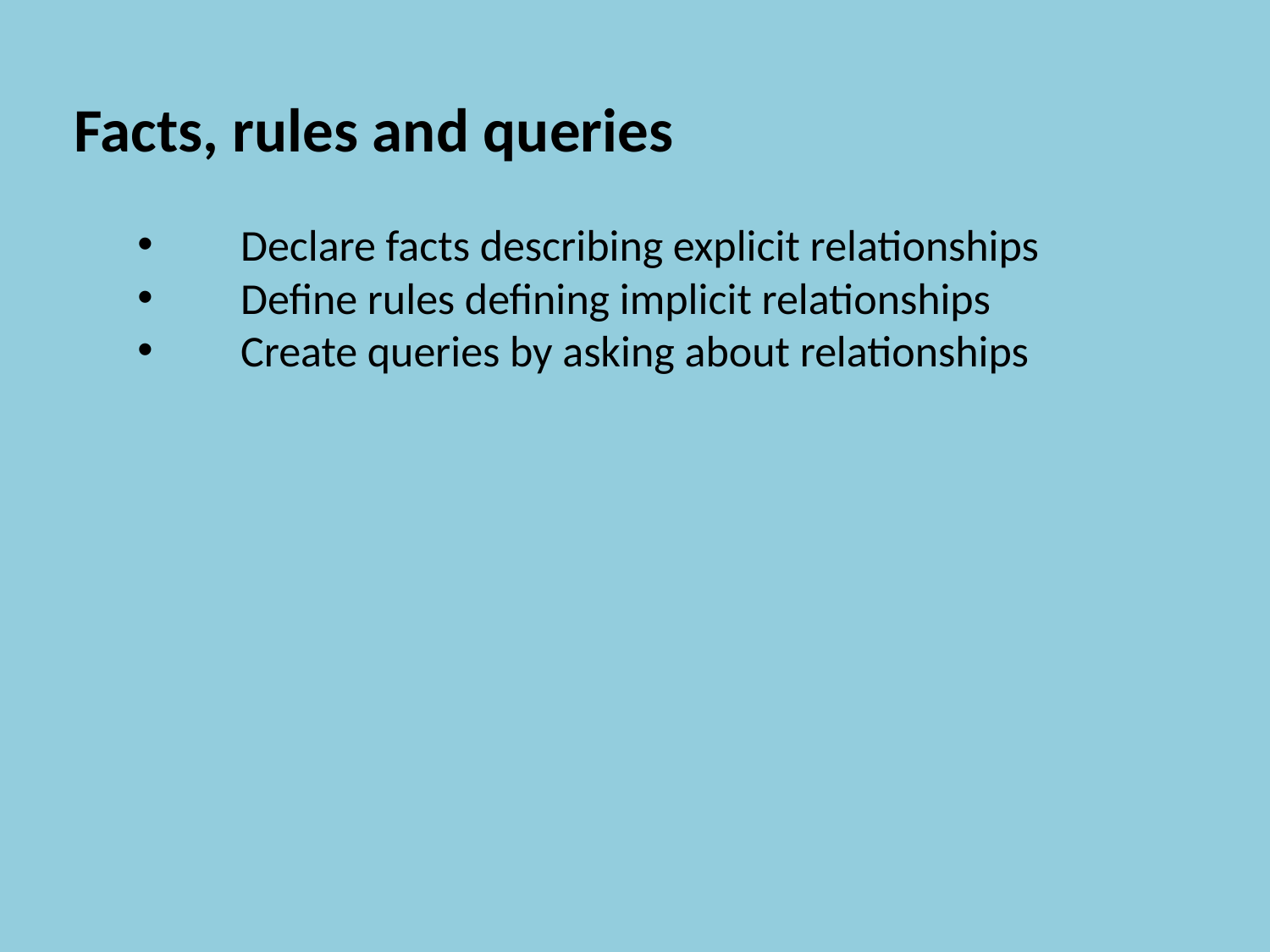

Facts, rules and queries

Declare facts describing explicit relationships
Define rules defining implicit relationships
Create queries by asking about relationships